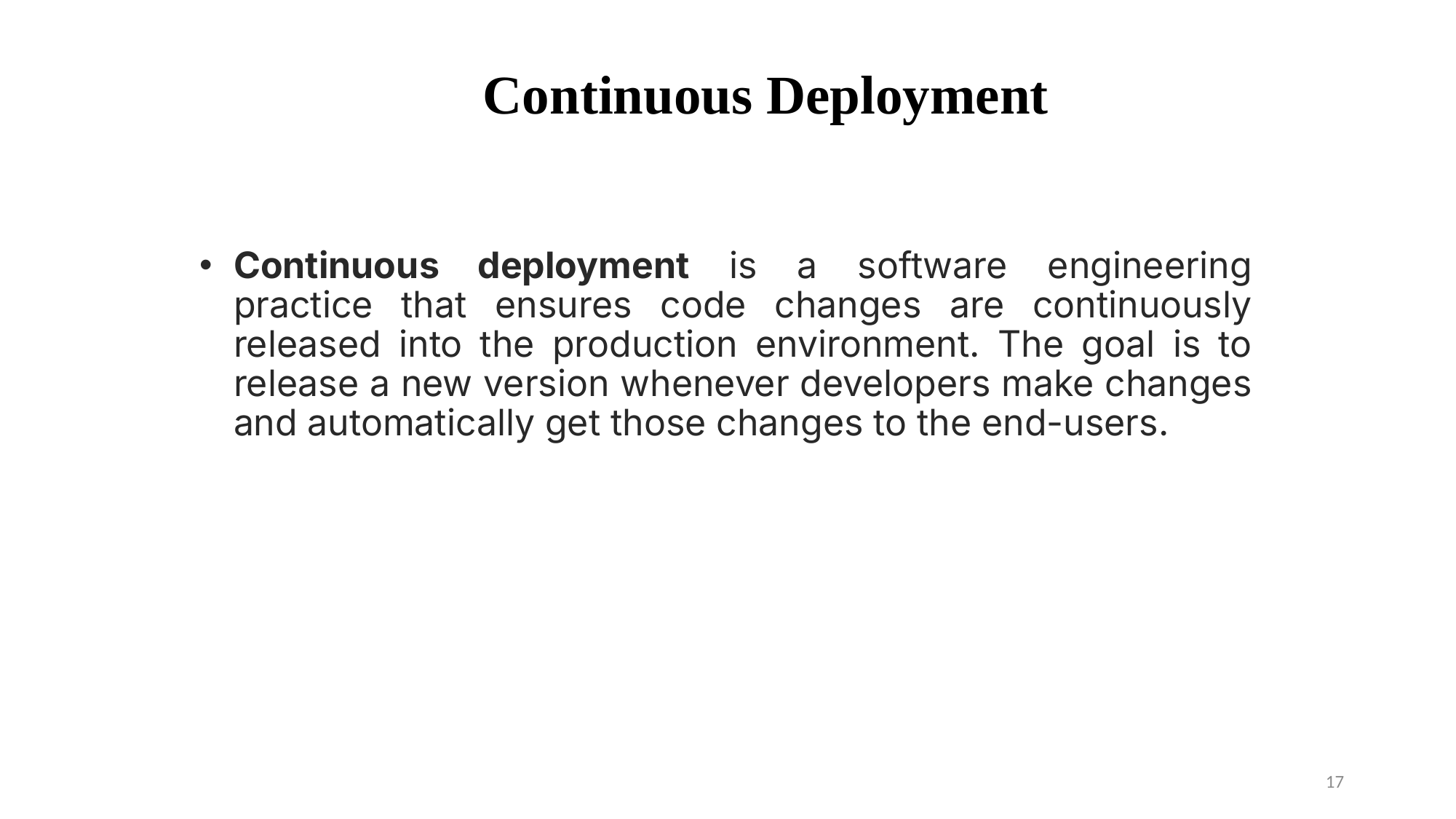

# Continuous Deployment
Continuous deployment is a software engineering practice that ensures code changes are continuously released into the production environment. The goal is to release a new version whenever developers make changes and automatically get those changes to the end-users.
17